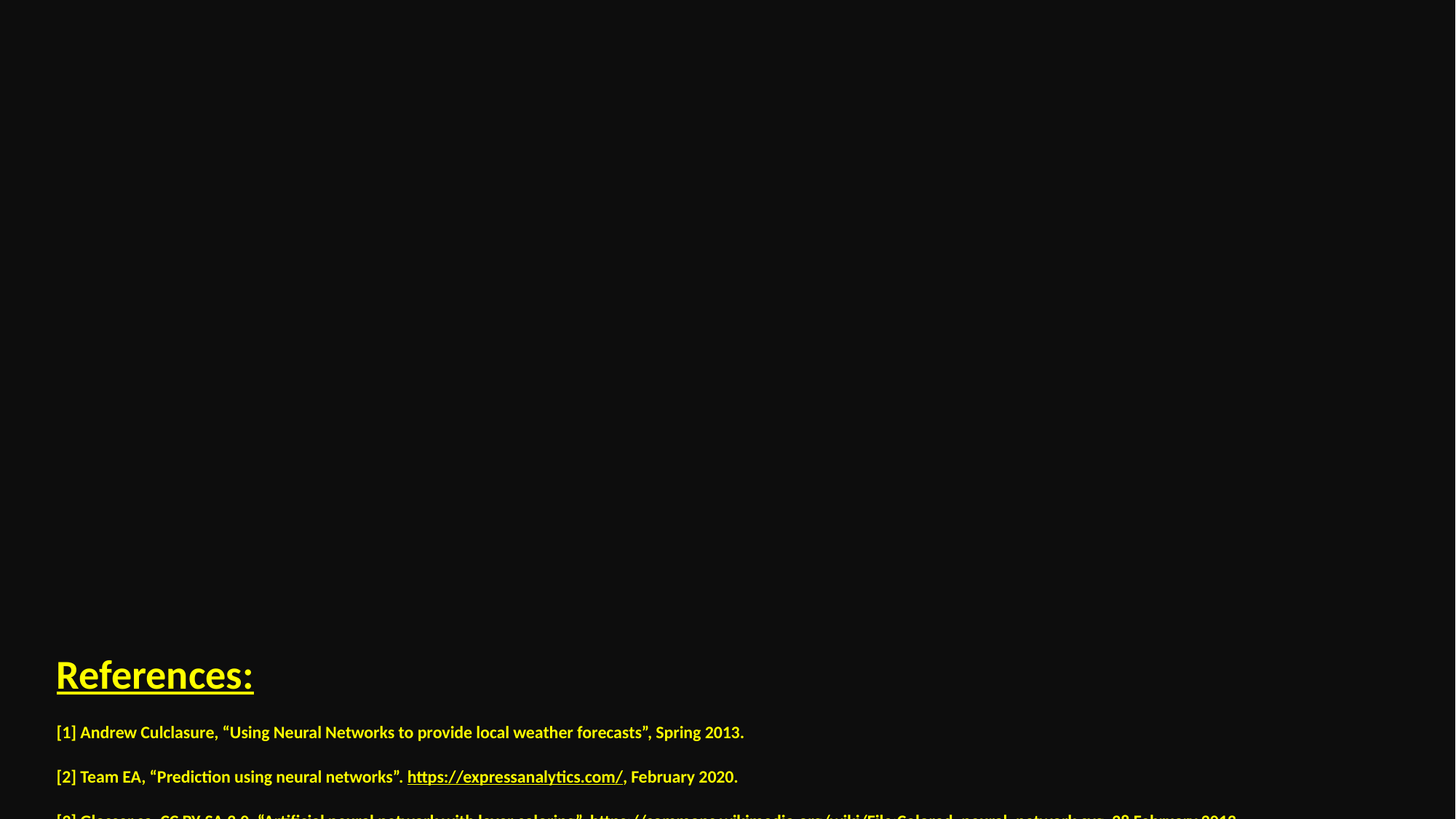

# References: [1] Andrew Culclasure, “Using Neural Networks to provide local weather forecasts”, Spring 2013. [2] Team EA, “Prediction using neural networks”. https://expressanalytics.com/, February 2020. [3] Glosser.ca, CC BY-SA 3.0, “Artificial neural network with layer coloring”. https://commons.wikimedia.org/wiki/File:Colored_neural_network.svg, 28 February 2013, https://upload.wikimedia.org/wikipedia/commons/4/46/Colored_neural_network.svg